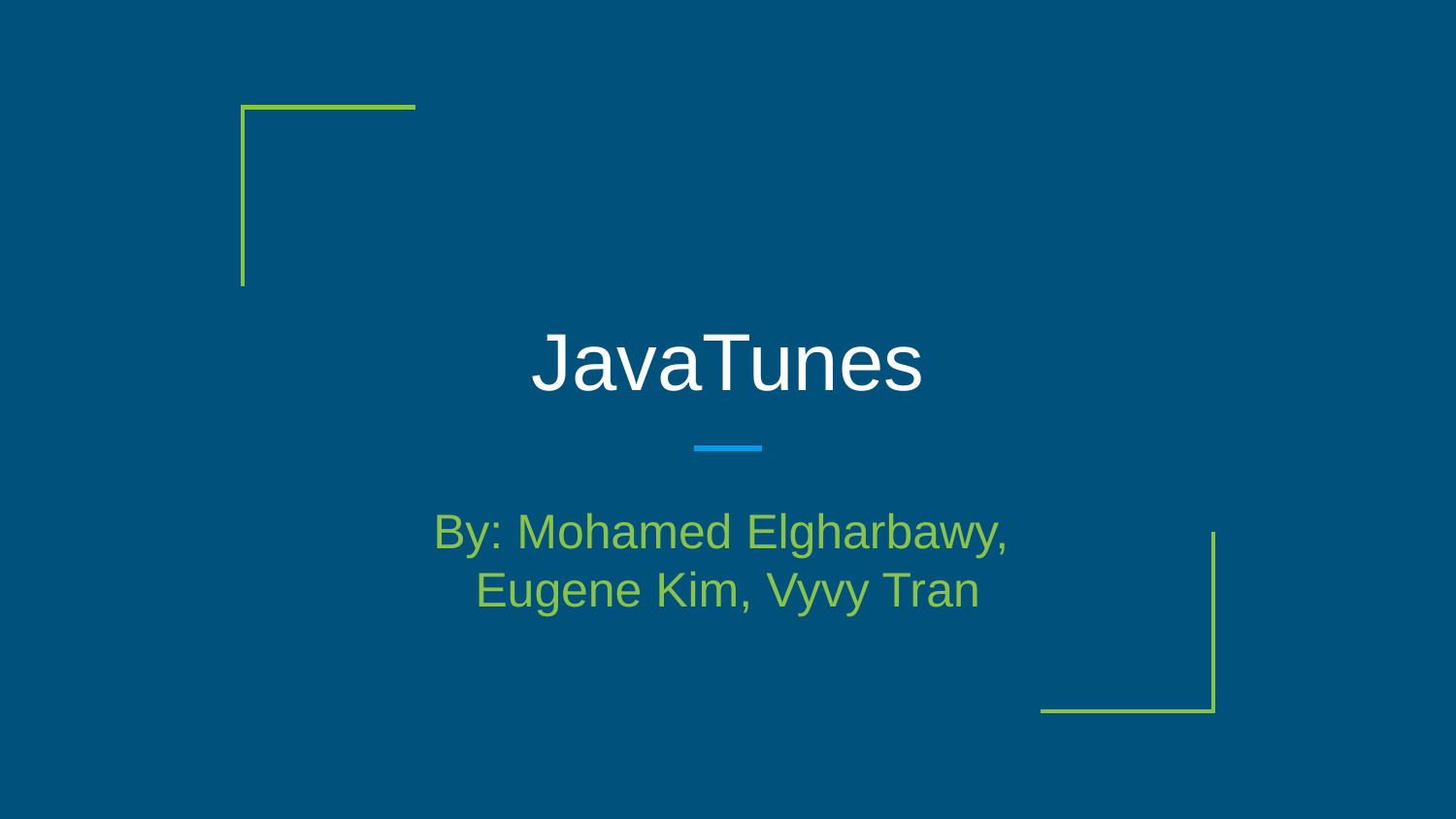

# JavaTunes
By: Mohamed Elgharbawy,
Eugene Kim, Vyvy Tran